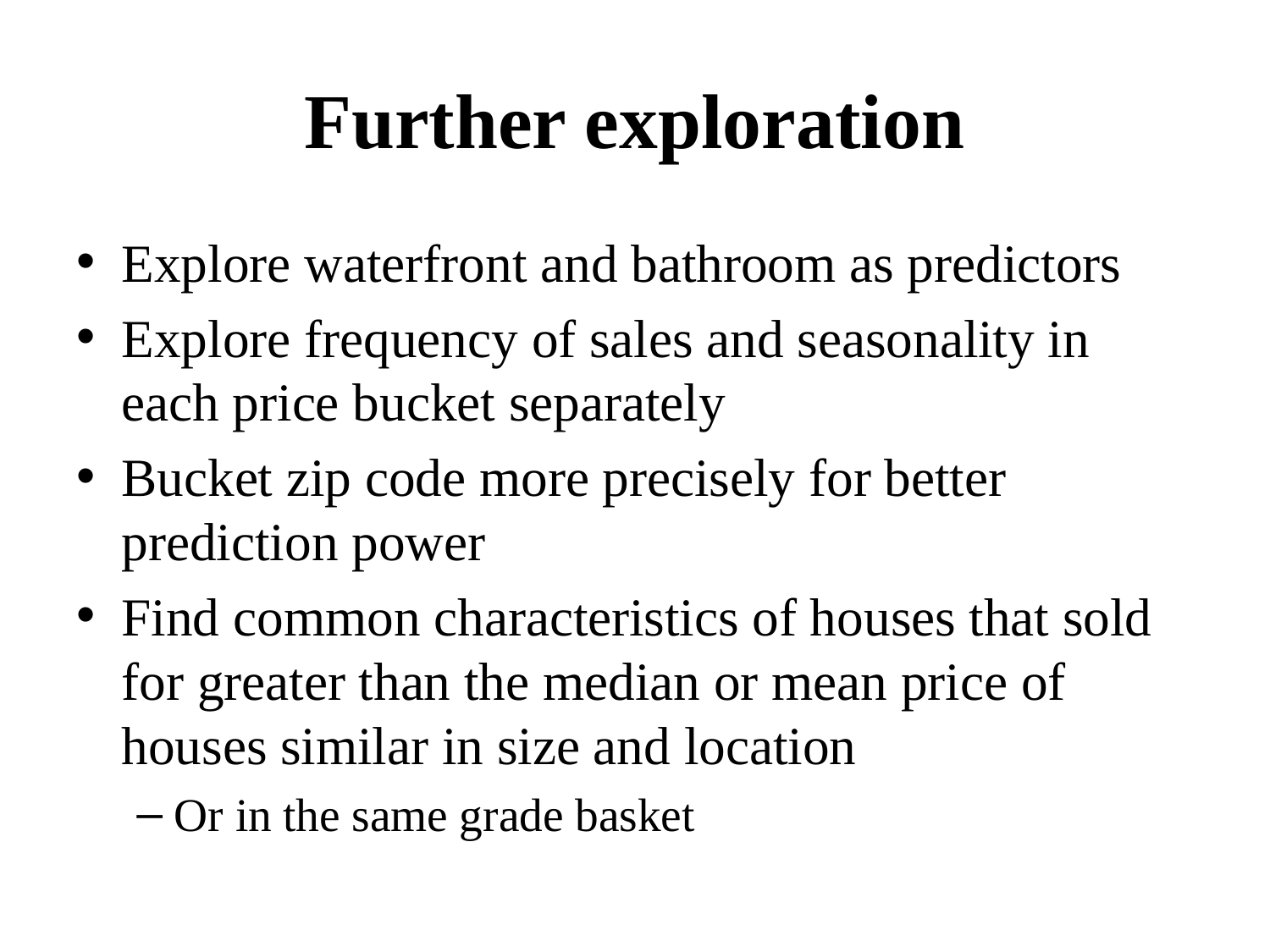

# Further exploration
Explore waterfront and bathroom as predictors
Explore frequency of sales and seasonality in each price bucket separately
Bucket zip code more precisely for better prediction power
Find common characteristics of houses that sold for greater than the median or mean price of houses similar in size and location
Or in the same grade basket